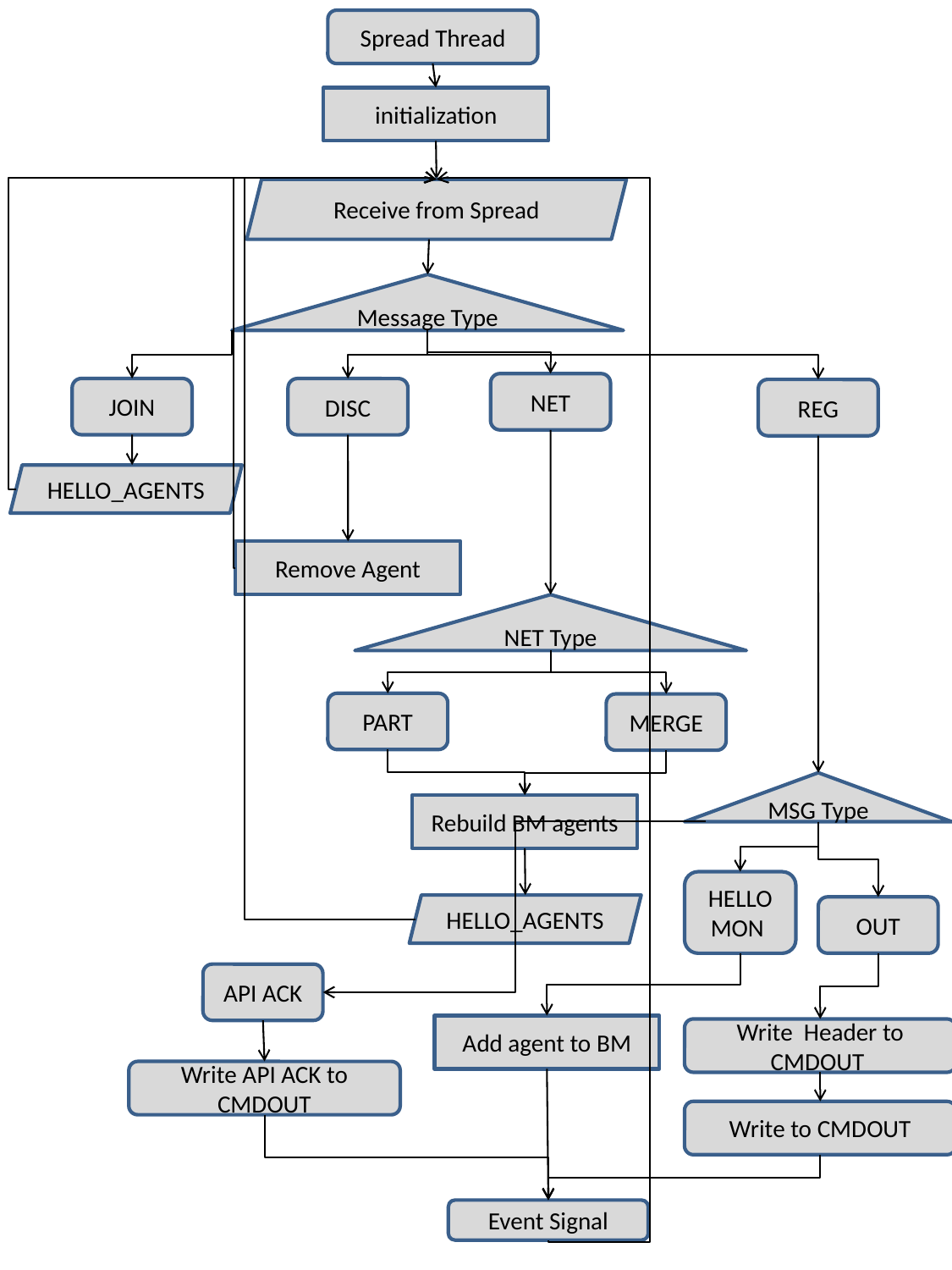

Spread Thread
initialization
Receive from Spread
Message Type
NET
JOIN
DISC
REG
HELLO_AGENTS
Remove Agent
NET Type
PART
MERGE
MSG Type
Rebuild BM agents
HELLO MON
HELLO_AGENTS
OUT
API ACK
Add agent to BM
Write  Header to CMDOUT
Write API ACK to CMDOUT
Write to CMDOUT
Event Signal